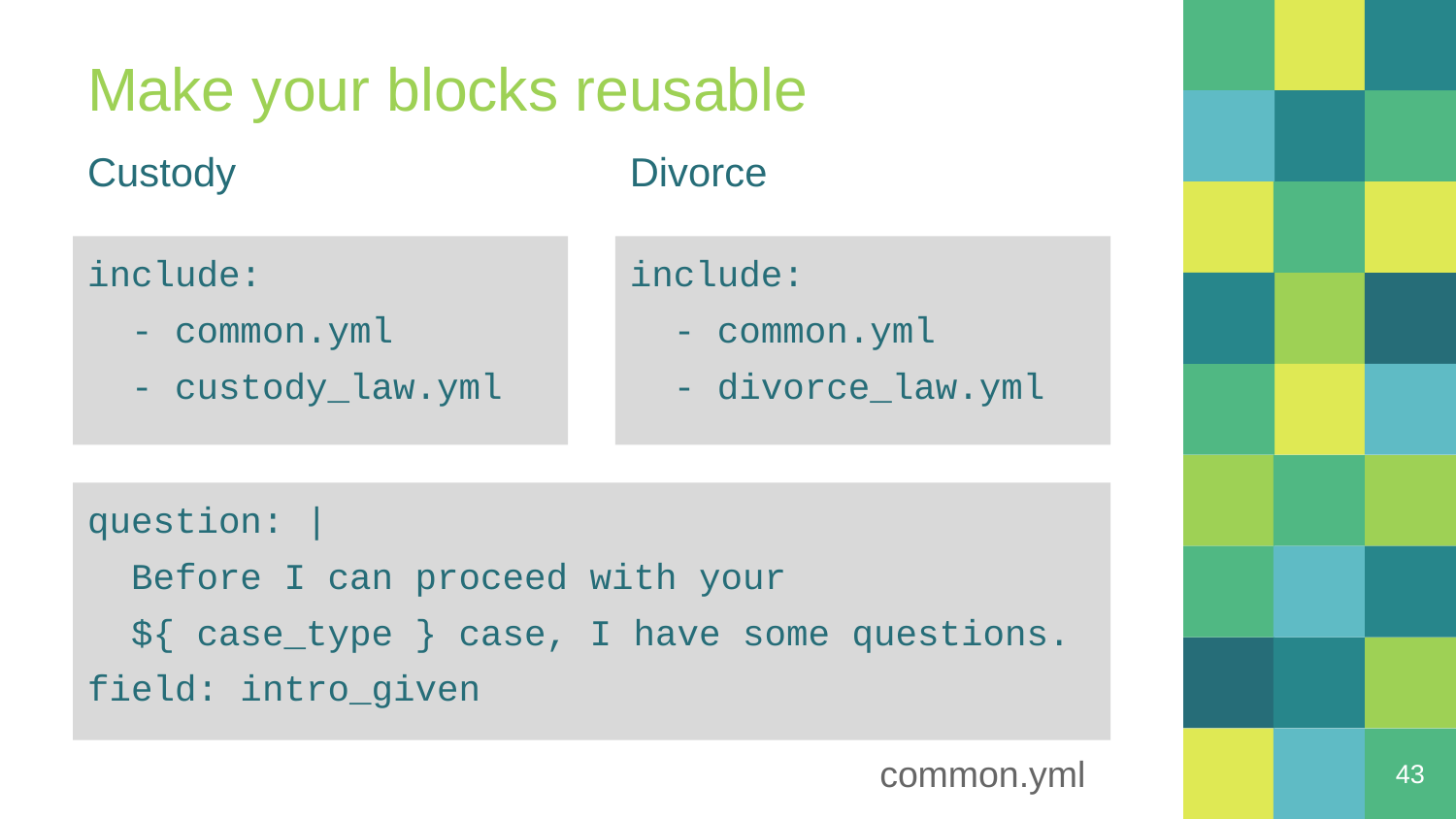

# Make your blocks reusable
Custody
Divorce
include:
  - common.yml
  - custody_law.yml
include:
  - common.yml
  - divorce_law.yml
question: |
  Before I can proceed with your
  ${ case_type } case, I have some questions.
field: intro_given
43
common.yml